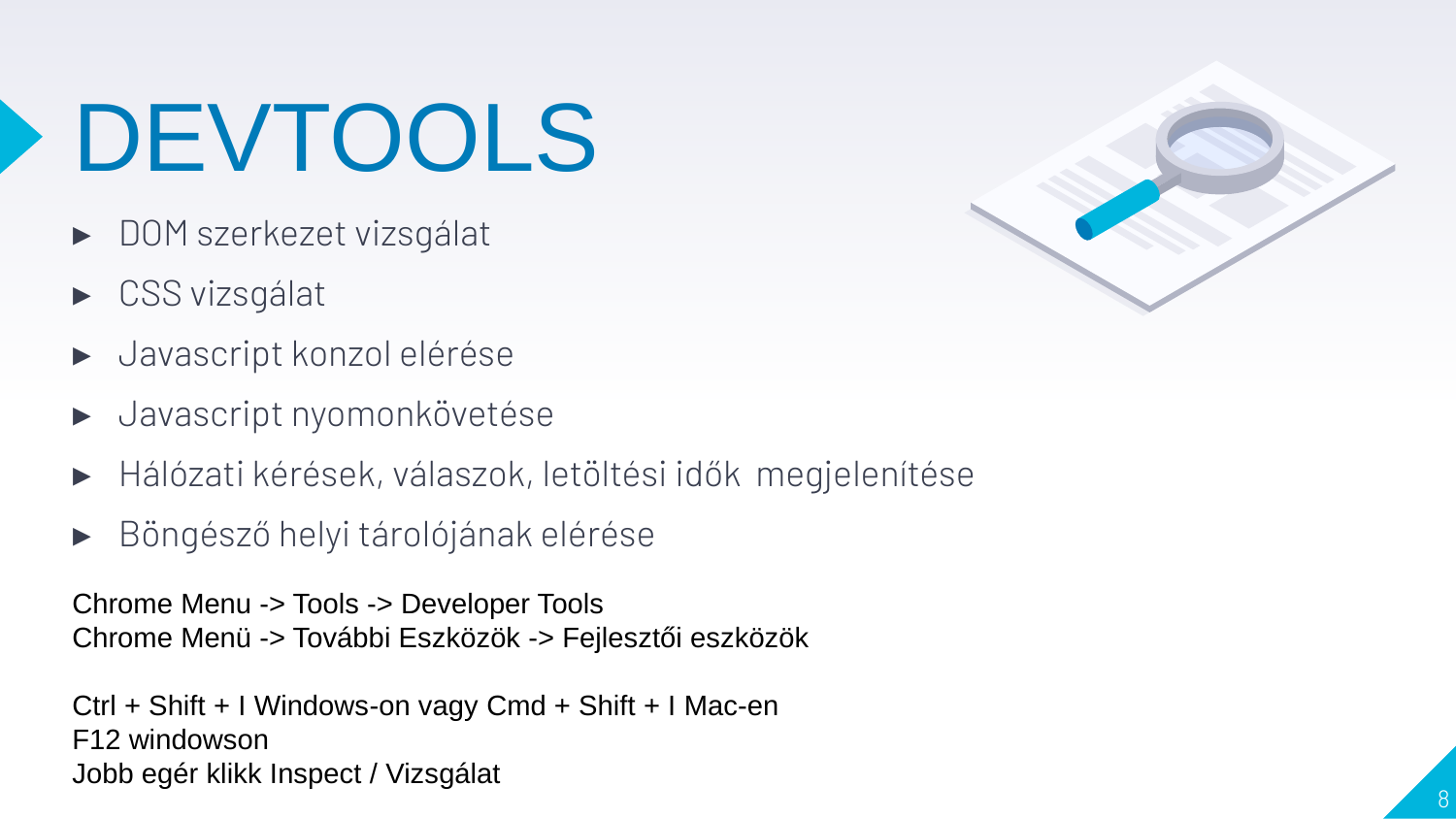

# DEVTOOLS
DOM szerkezet vizsgálat
CSS vizsgálat
Javascript konzol elérése
Javascript nyomonkövetése
Hálózati kérések, válaszok, letöltési idők  megjelenítése
Böngésző helyi tárolójának elérése

Chrome Menu -> Tools -> Developer Tools
Chrome Menü -> További Eszközök -> Fejlesztői eszközök

Ctrl + Shift + I Windows-on vagy Cmd + Shift + I Mac-en
F12 windowson
Jobb egér klikk Inspect / Vizsgálat
8